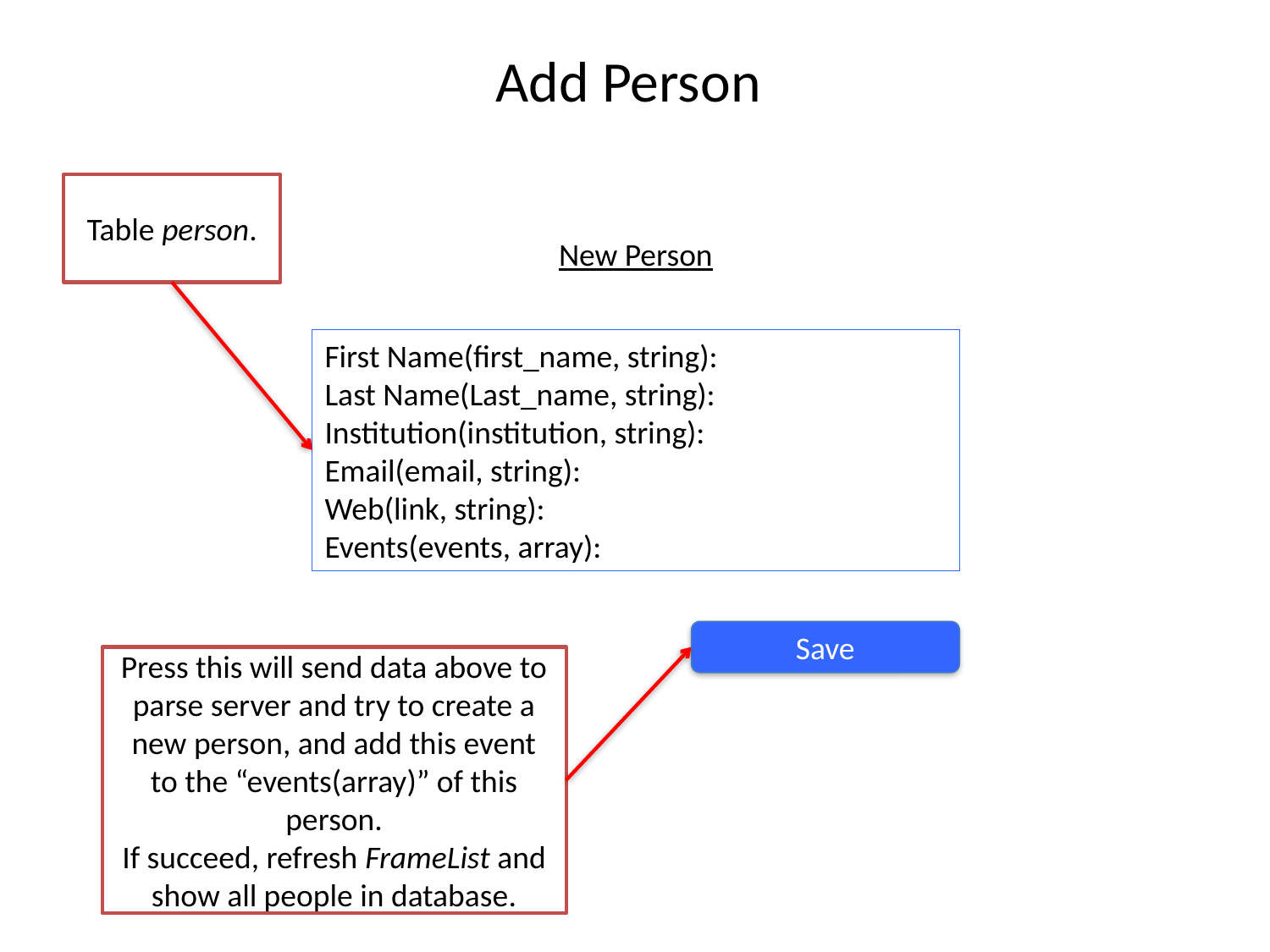

# Add Person
Table person.
New Person
First Name(first_name, string):
Last Name(Last_name, string):
Institution(institution, string):
Email(email, string):
Web(link, string):
Events(events, array):
Save
Press this will send data above to parse server and try to create a new person, and add this event to the “events(array)” of this person.
If succeed, refresh FrameList and show all people in database.